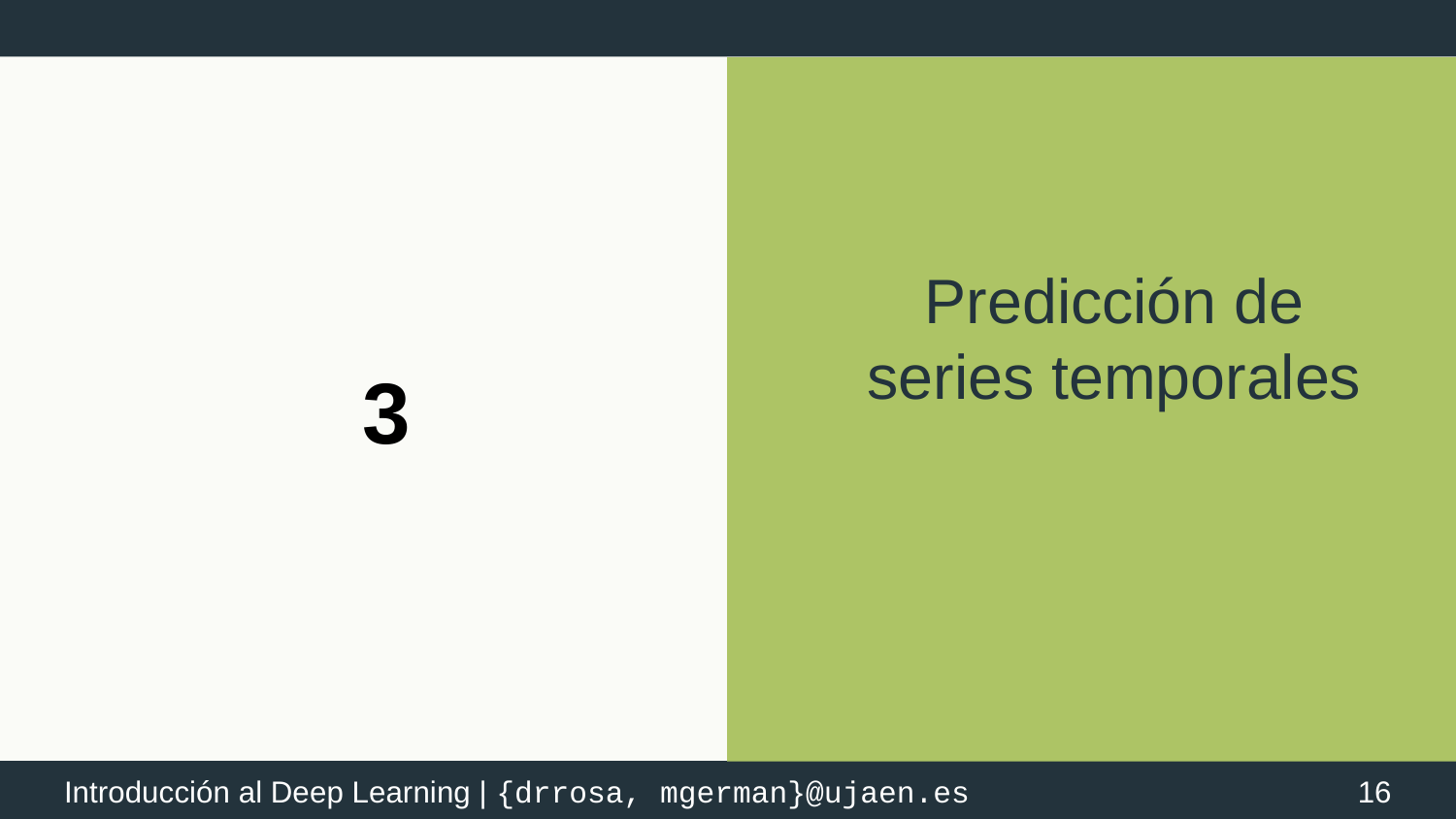

Predicción de series temporales
# 3
16